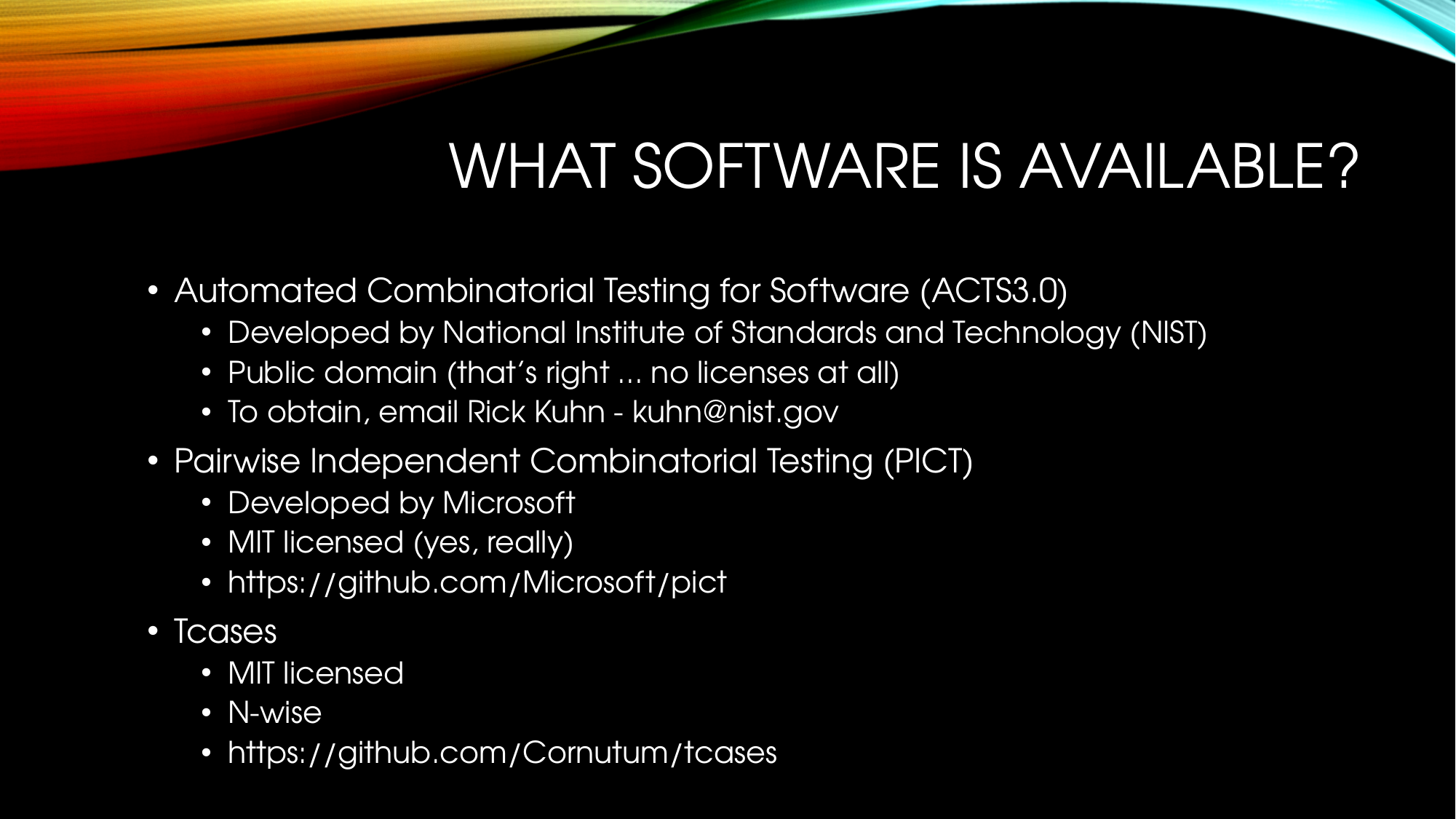

# What software is available?
Automated Combinatorial Testing for Software (ACTS3.0)
Developed by National Institute of Standards and Technology (NIST)
Public domain (that’s right … no licenses at all)
To obtain, email Rick Kuhn - kuhn@nist.gov
Pairwise Independent Combinatorial Testing (PICT)
Developed by Microsoft
MIT licensed (yes, really)
https://github.com/Microsoft/pict
Tcases
MIT licensed
N-wise
https://github.com/Cornutum/tcases